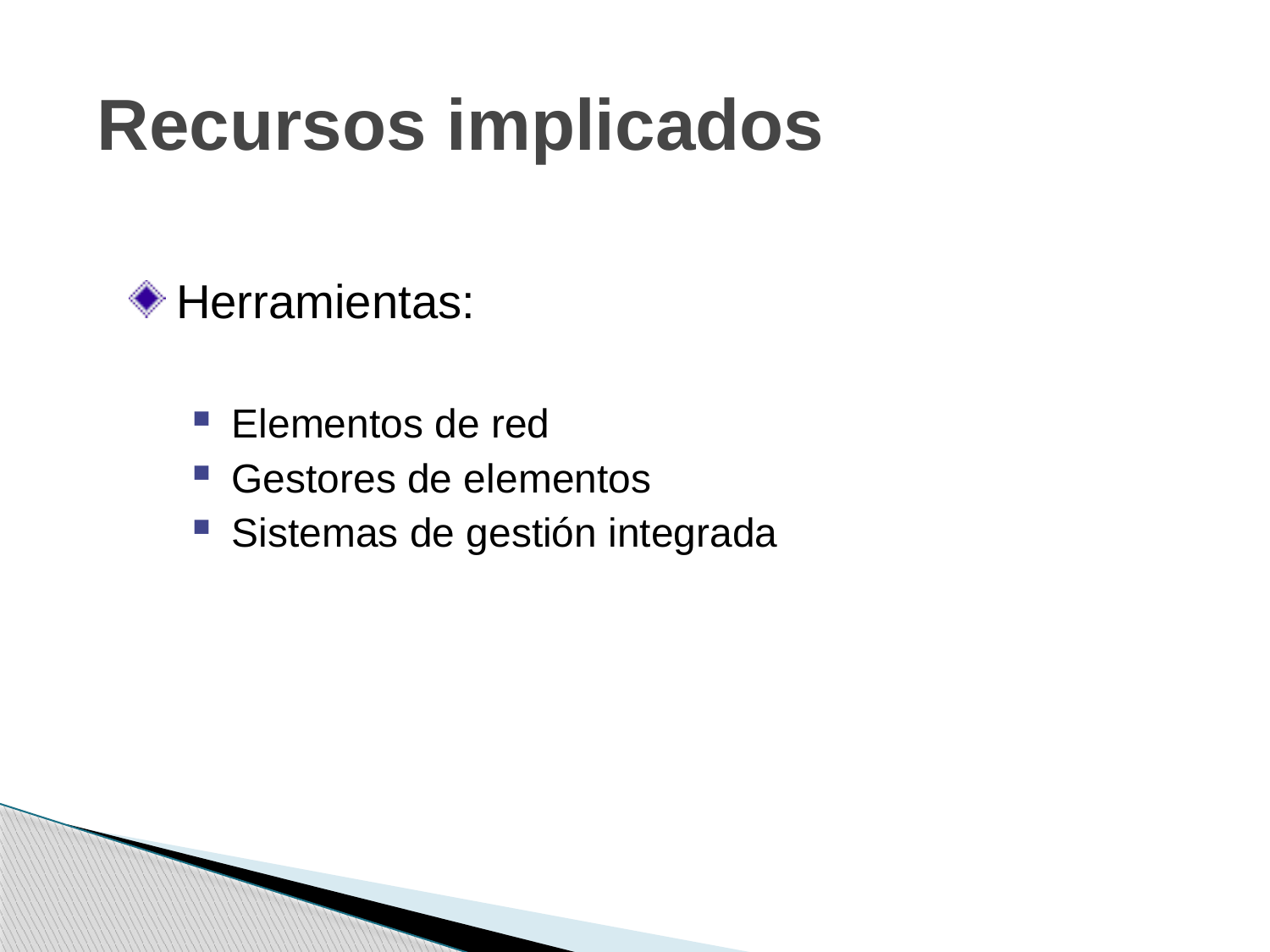

# Recursos implicados
Herramientas:

Elementos de red
Gestores de elementos
Sistemas de gestión integrada